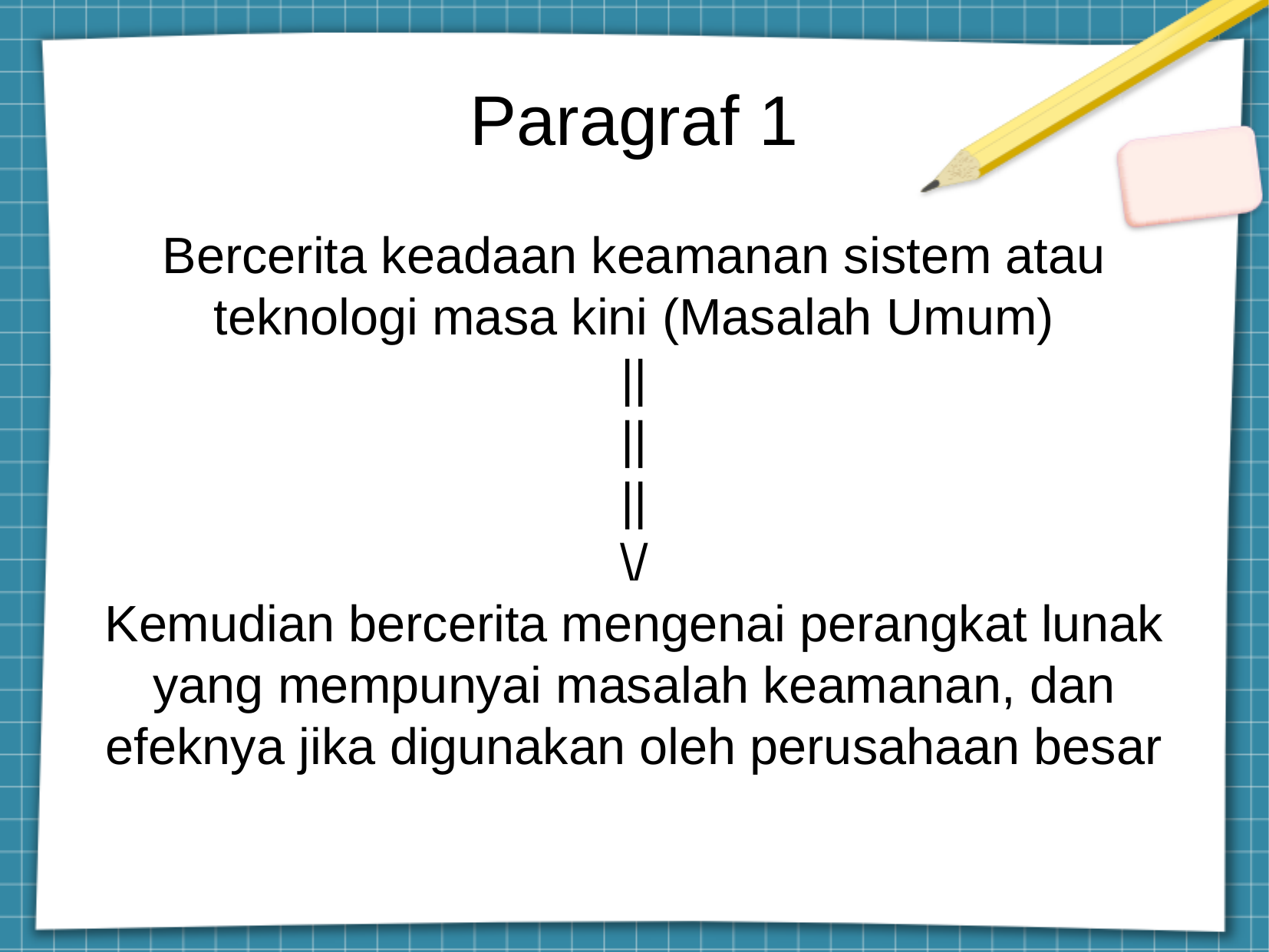

Paragraf 1
Bercerita keadaan keamanan sistem atau teknologi masa kini (Masalah Umum)
||
||
||
\/
Kemudian bercerita mengenai perangkat lunak yang mempunyai masalah keamanan, dan efeknya jika digunakan oleh perusahaan besar